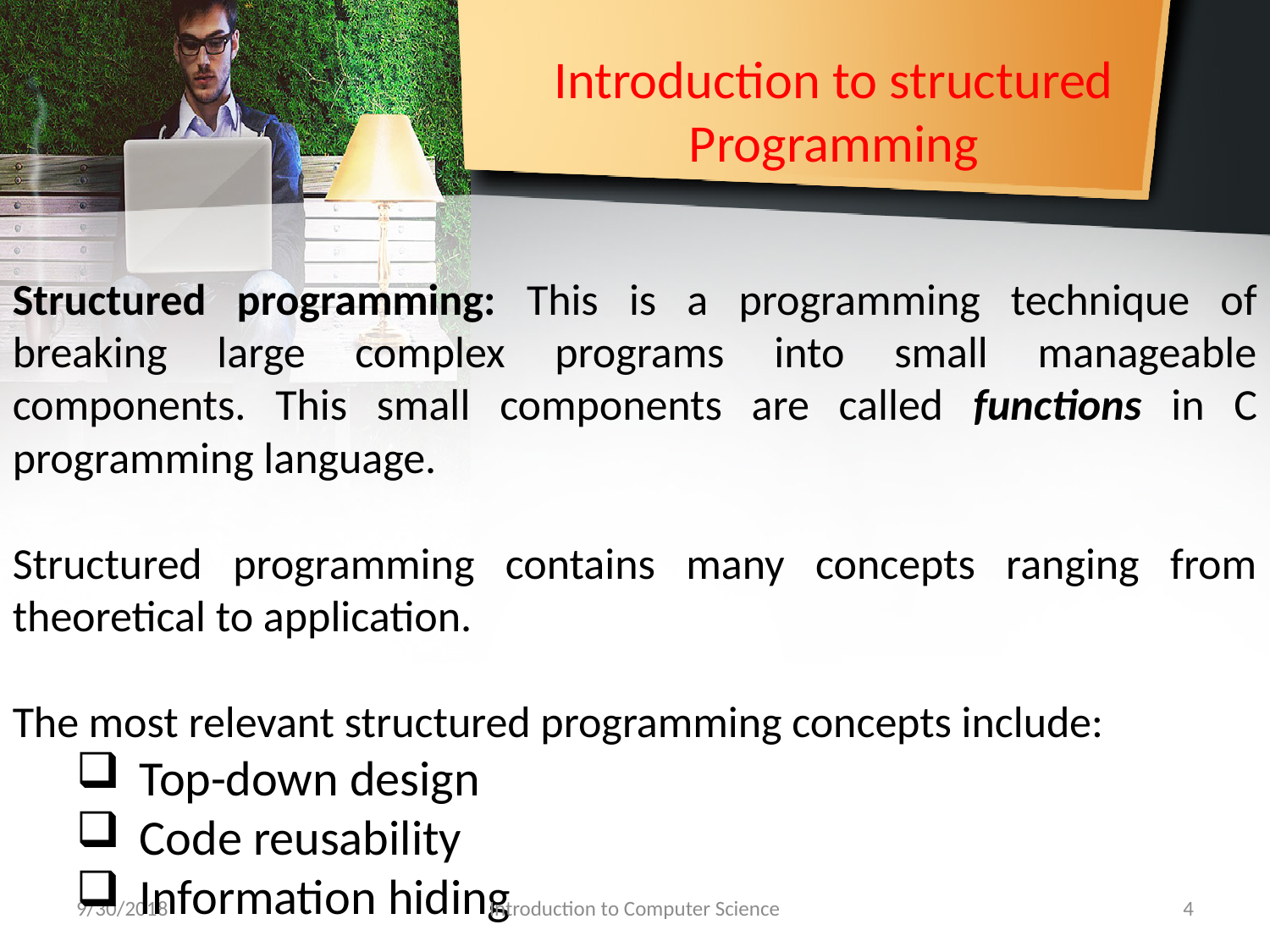

# Introduction to structured Programming
Structured programming: This is a programming technique of breaking large complex programs into small manageable components. This small components are called functions in C programming language.

Structured programming contains many concepts ranging from theoretical to application.

The most relevant structured programming concepts include:
Top-down design
Code reusability
Information hiding

9/30/2018
Introduction to Computer Science
4